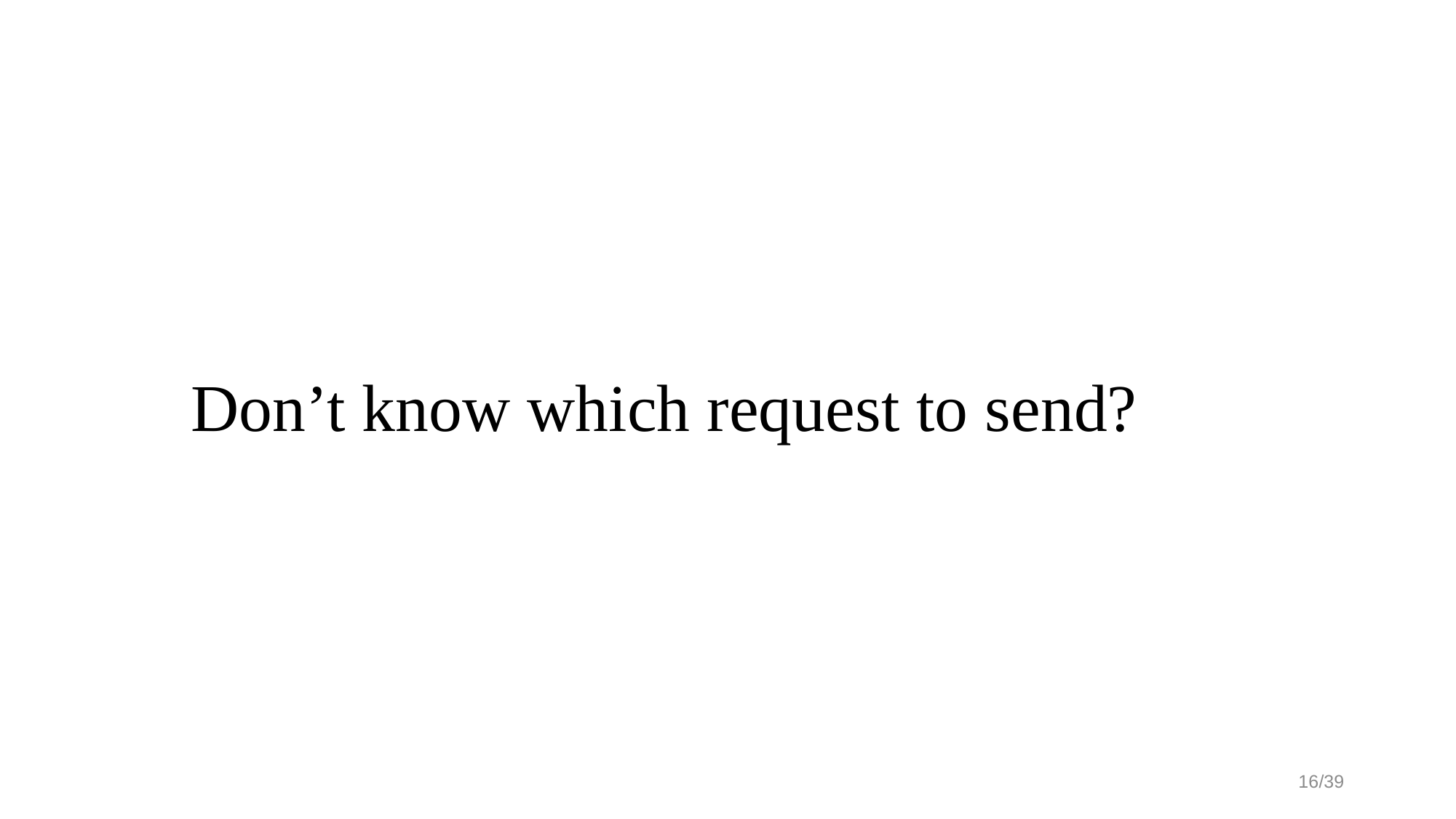

# Don’t know which request to send?

16/39